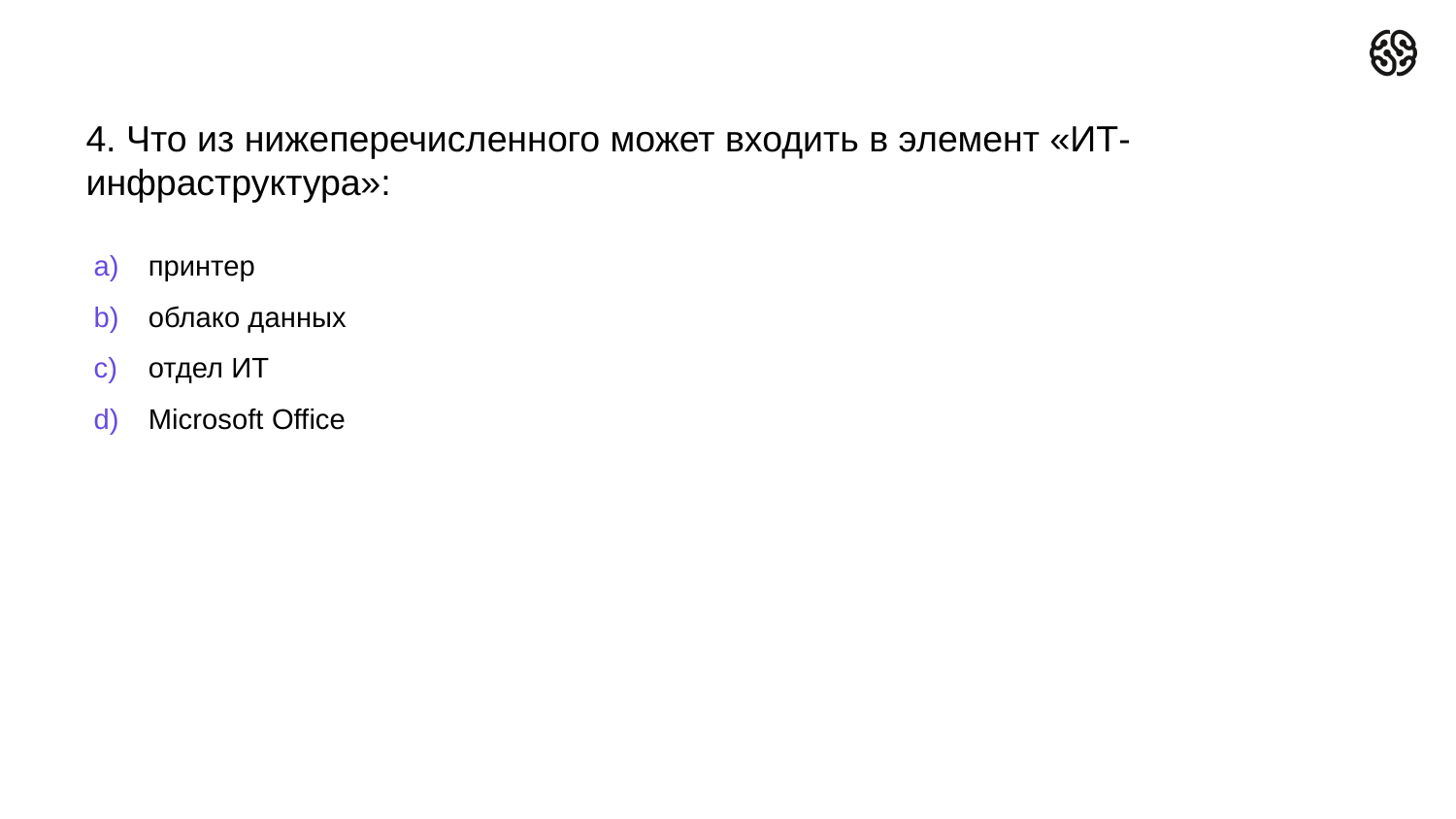

# 4. Что из нижеперечисленного может входить в элемент «ИТ-инфраструктура»:
принтер
облако данных
отдел ИТ
Microsoft Office